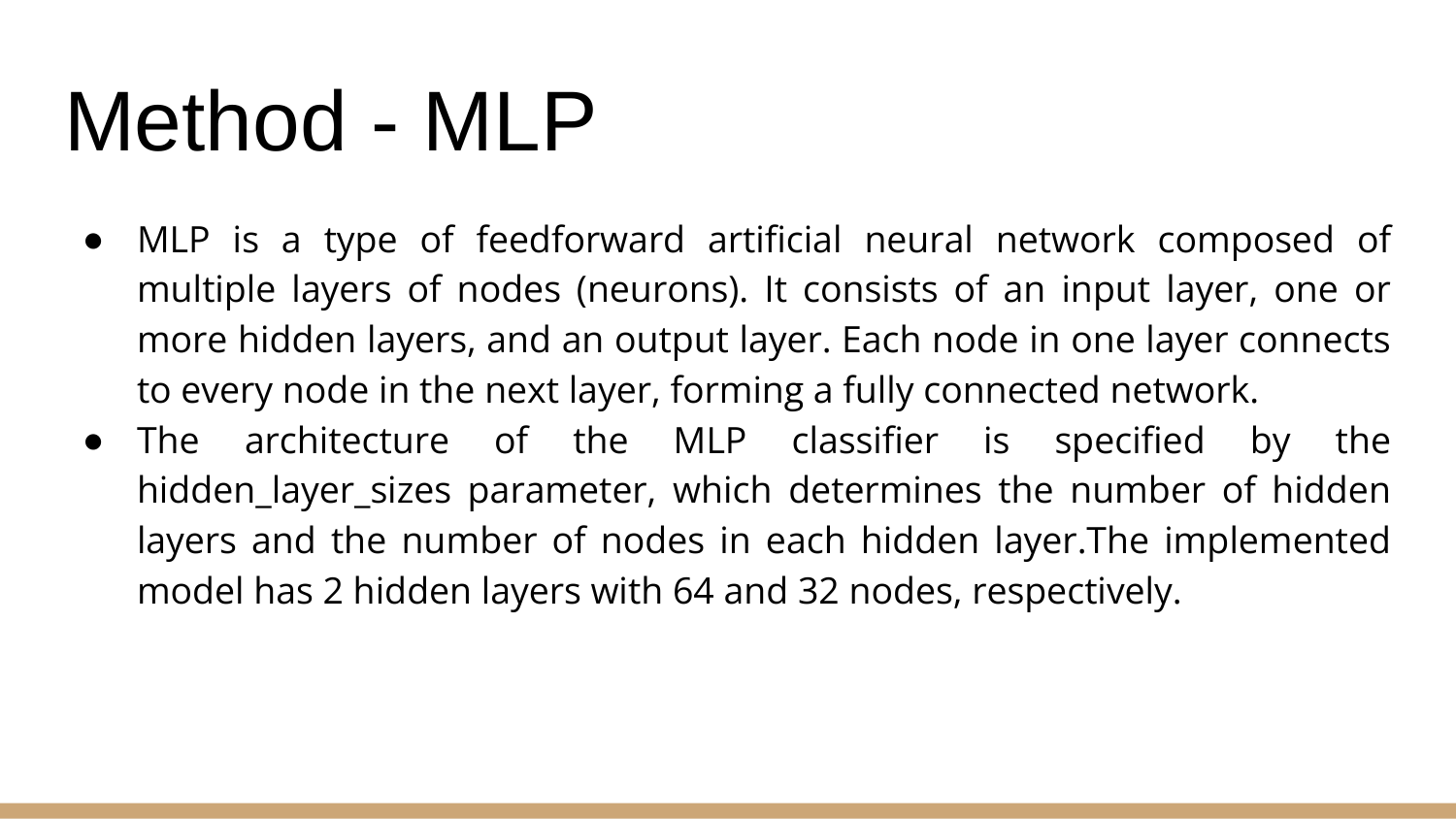

# Method - MLP
MLP is a type of feedforward artificial neural network composed of multiple layers of nodes (neurons). It consists of an input layer, one or more hidden layers, and an output layer. Each node in one layer connects to every node in the next layer, forming a fully connected network.
The architecture of the MLP classifier is specified by the hidden_layer_sizes parameter, which determines the number of hidden layers and the number of nodes in each hidden layer.The implemented model has 2 hidden layers with 64 and 32 nodes, respectively.